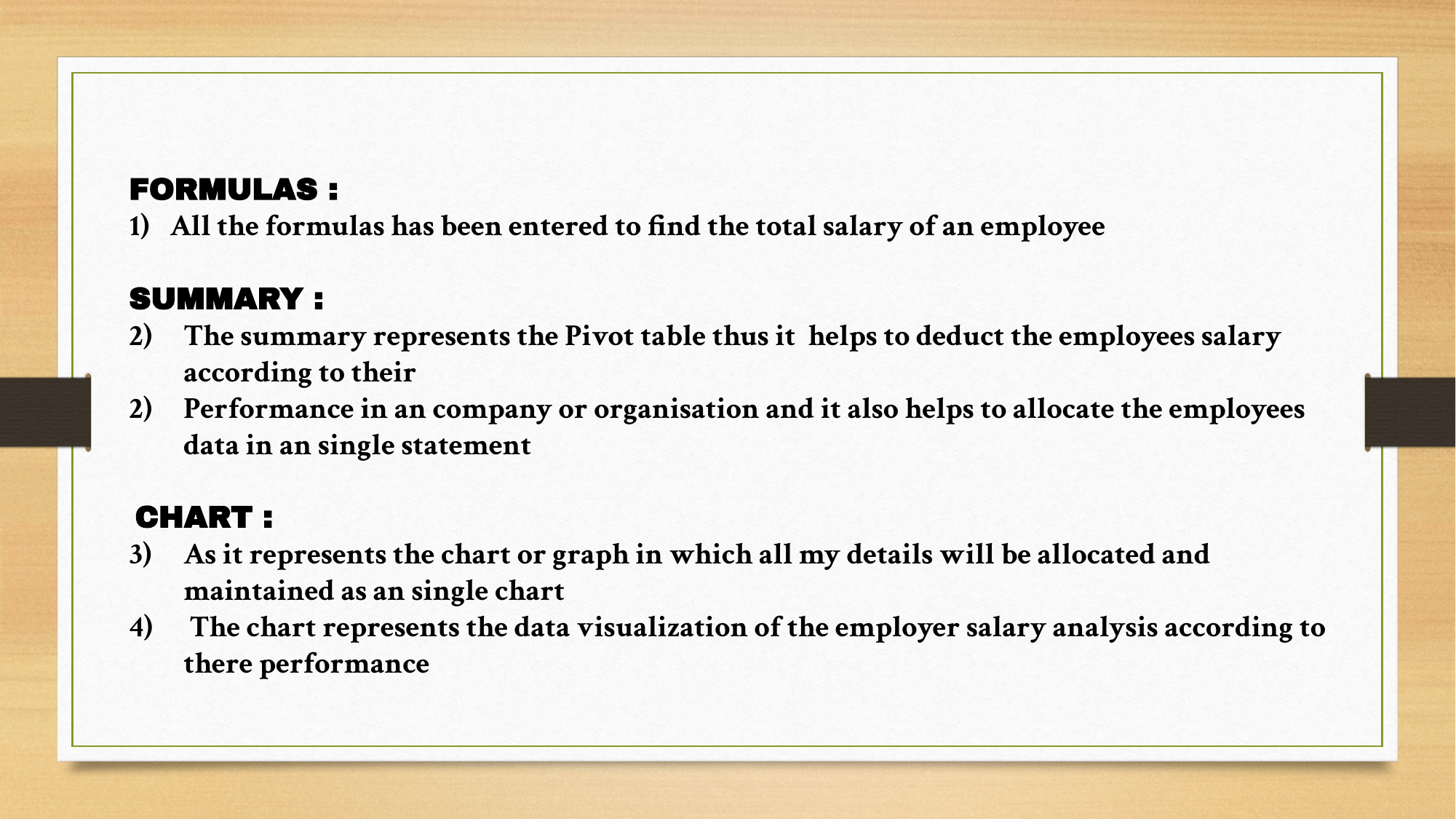

FORMULAS :
All the formulas has been entered to find the total salary of an employee

SUMMARY :
The summary represents the Pivot table thus it  helps to deduct the employees salary  according to their
Performance in an company or organisation and it also helps to allocate the employees data in an single statement

 CHART :
As it represents the chart or graph in which all my details will be allocated and maintained as an single chart
 The chart represents the data visualization of the employer salary analysis according to there performance